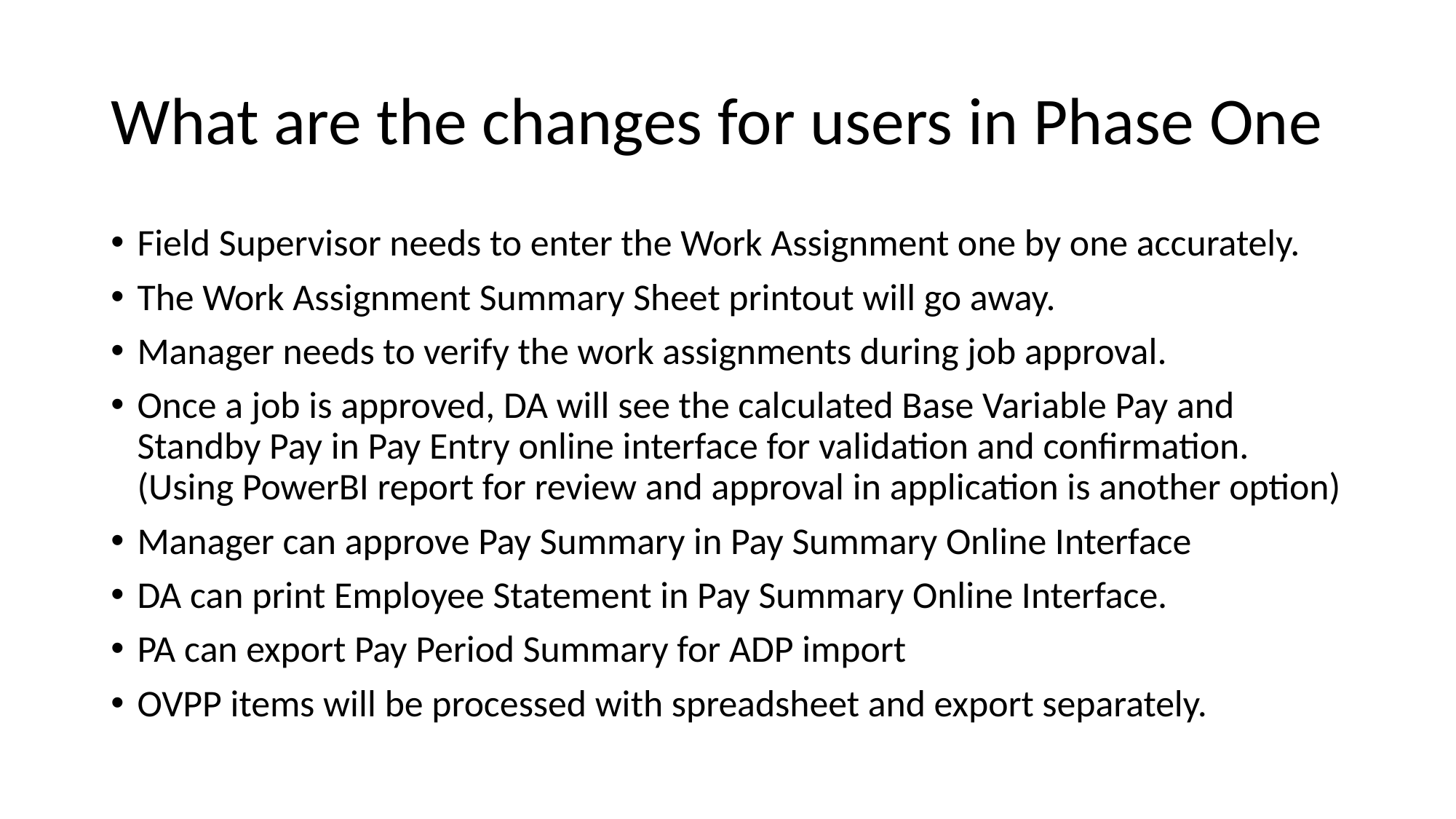

# What are the changes for users in Phase One
Field Supervisor needs to enter the Work Assignment one by one accurately.
The Work Assignment Summary Sheet printout will go away.
Manager needs to verify the work assignments during job approval.
Once a job is approved, DA will see the calculated Base Variable Pay and Standby Pay in Pay Entry online interface for validation and confirmation. (Using PowerBI report for review and approval in application is another option)
Manager can approve Pay Summary in Pay Summary Online Interface
DA can print Employee Statement in Pay Summary Online Interface.
PA can export Pay Period Summary for ADP import
OVPP items will be processed with spreadsheet and export separately.